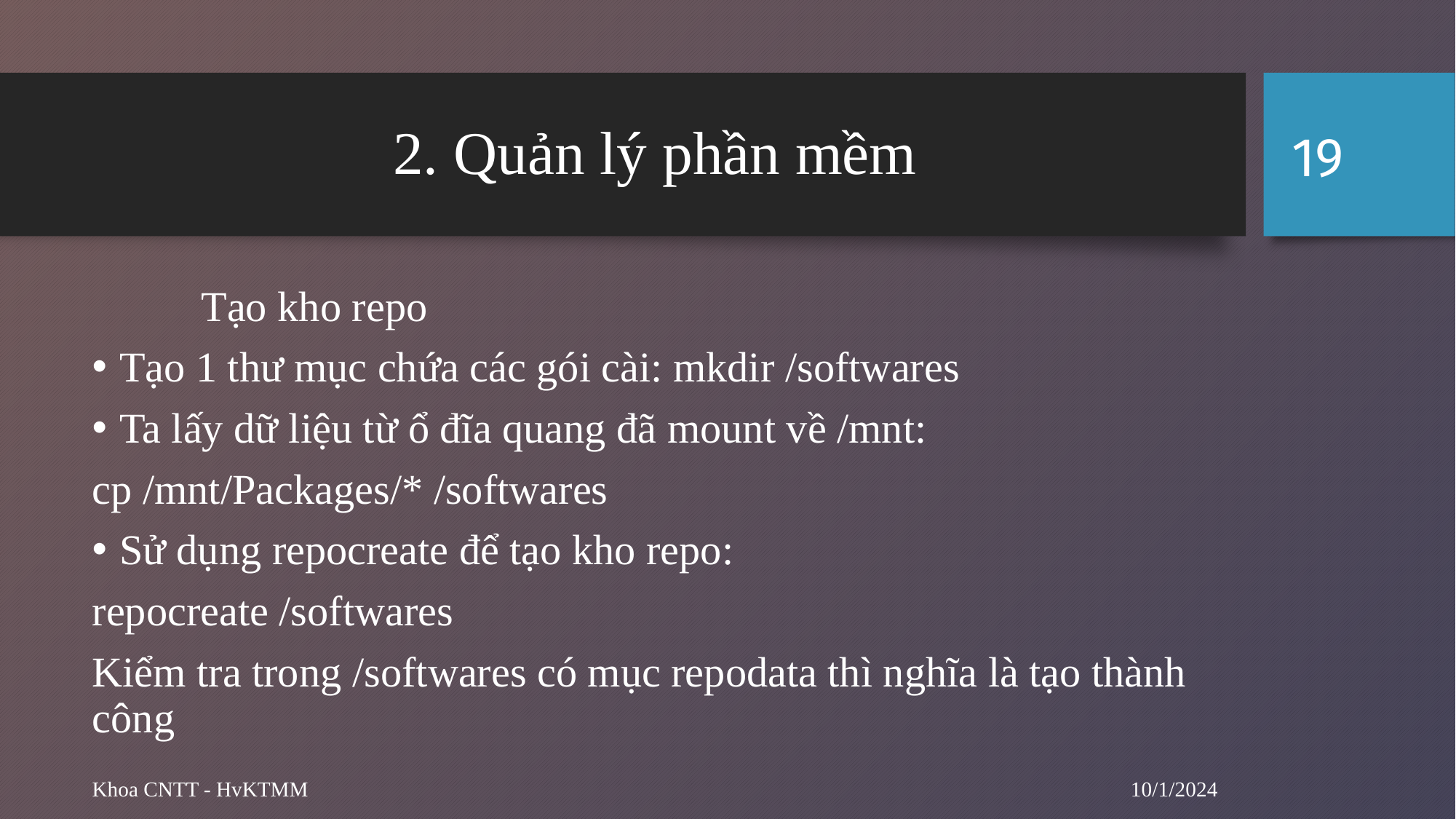

19
# 2. Quản lý phần mềm
	Tạo kho repo
Tạo 1 thư mục chứa các gói cài: mkdir /softwares
Ta lấy dữ liệu từ ổ đĩa quang đã mount về /mnt:
cp /mnt/Packages/* /softwares
Sử dụng repocreate để tạo kho repo:
repocreate /softwares
Kiểm tra trong /softwares có mục repodata thì nghĩa là tạo thành công
10/1/2024
Khoa CNTT - HvKTMM